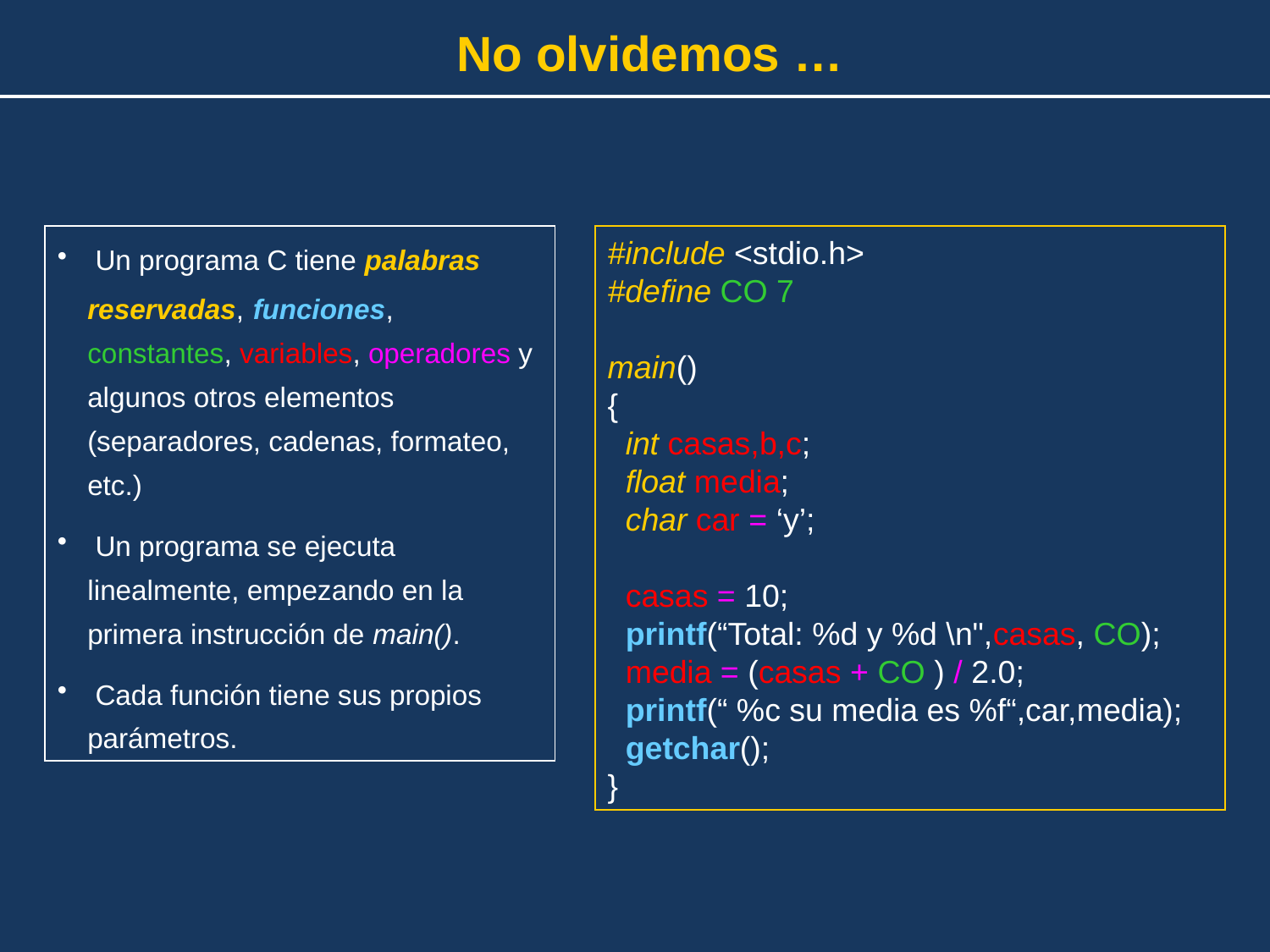

No olvidemos …
 Un programa C tiene palabras reservadas, funciones, constantes, variables, operadores y algunos otros elementos (separadores, cadenas, formateo, etc.)
 Un programa se ejecuta linealmente, empezando en la primera instrucción de main().
 Cada función tiene sus propios parámetros.
#include <stdio.h>
#define CO 7

main()
{
  int casas,b,c;
  float media;
  char car = ‘y’;

  casas = 10;
  printf(“Total: %d y %d \n",casas, CO);
  media = (casas + CO ) / 2.0;
  printf(“ %c su media es %f“,car,media);
  getchar();
}